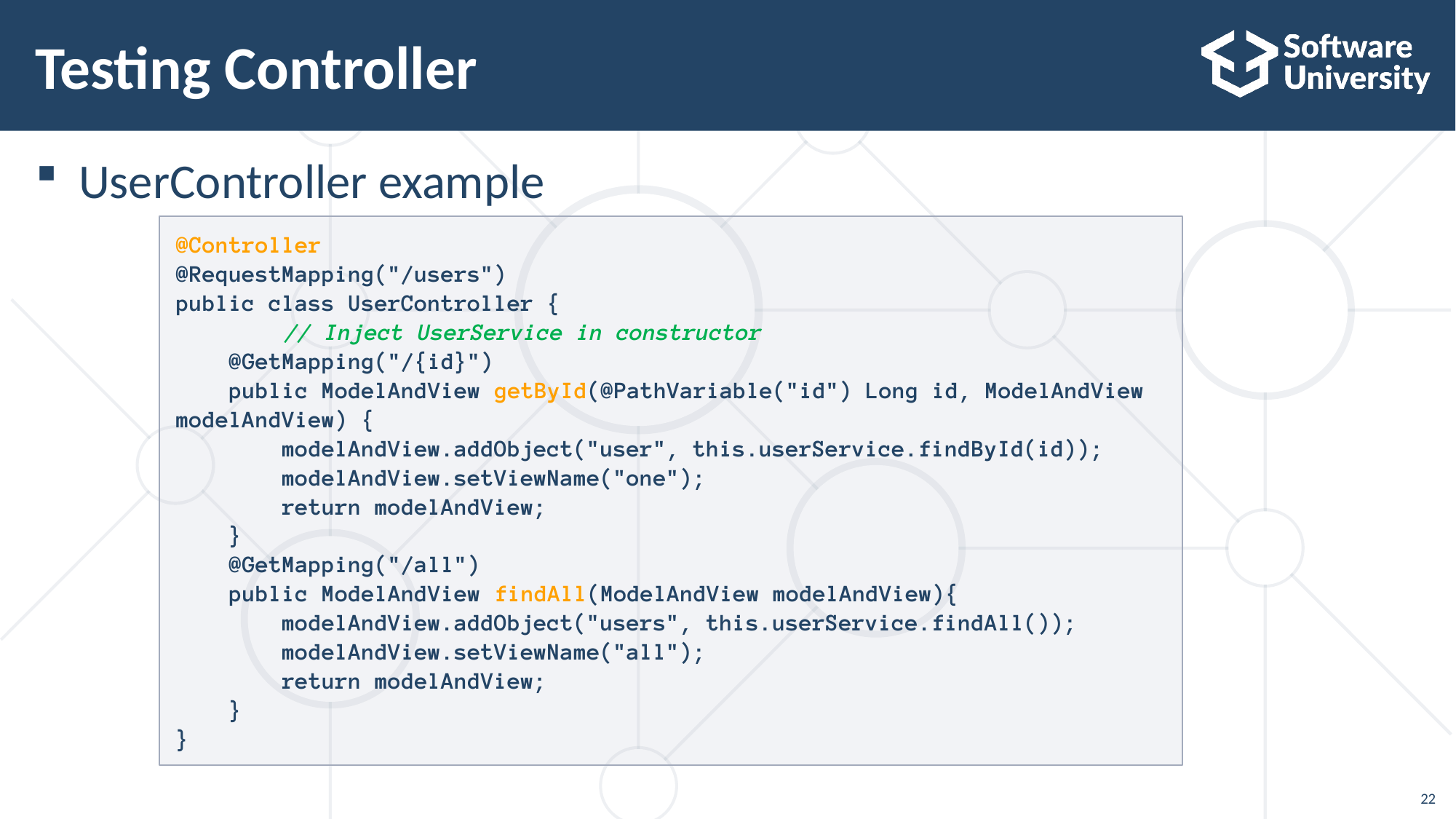

# Testing Controller
UserController example
@Controller
@RequestMapping("/users")
public class UserController {
	// Inject UserService in constructor
    @GetMapping("/{id}")
    public ModelAndView getById(@PathVariable("id") Long id, ModelAndView modelAndView) {
        modelAndView.addObject("user", this.userService.findById(id));
        modelAndView.setViewName("one");
        return modelAndView;
    }
    @GetMapping("/all")
    public ModelAndView findAll(ModelAndView modelAndView){
        modelAndView.addObject("users", this.userService.findAll());
        modelAndView.setViewName("all");
        return modelAndView;
    }
}
22